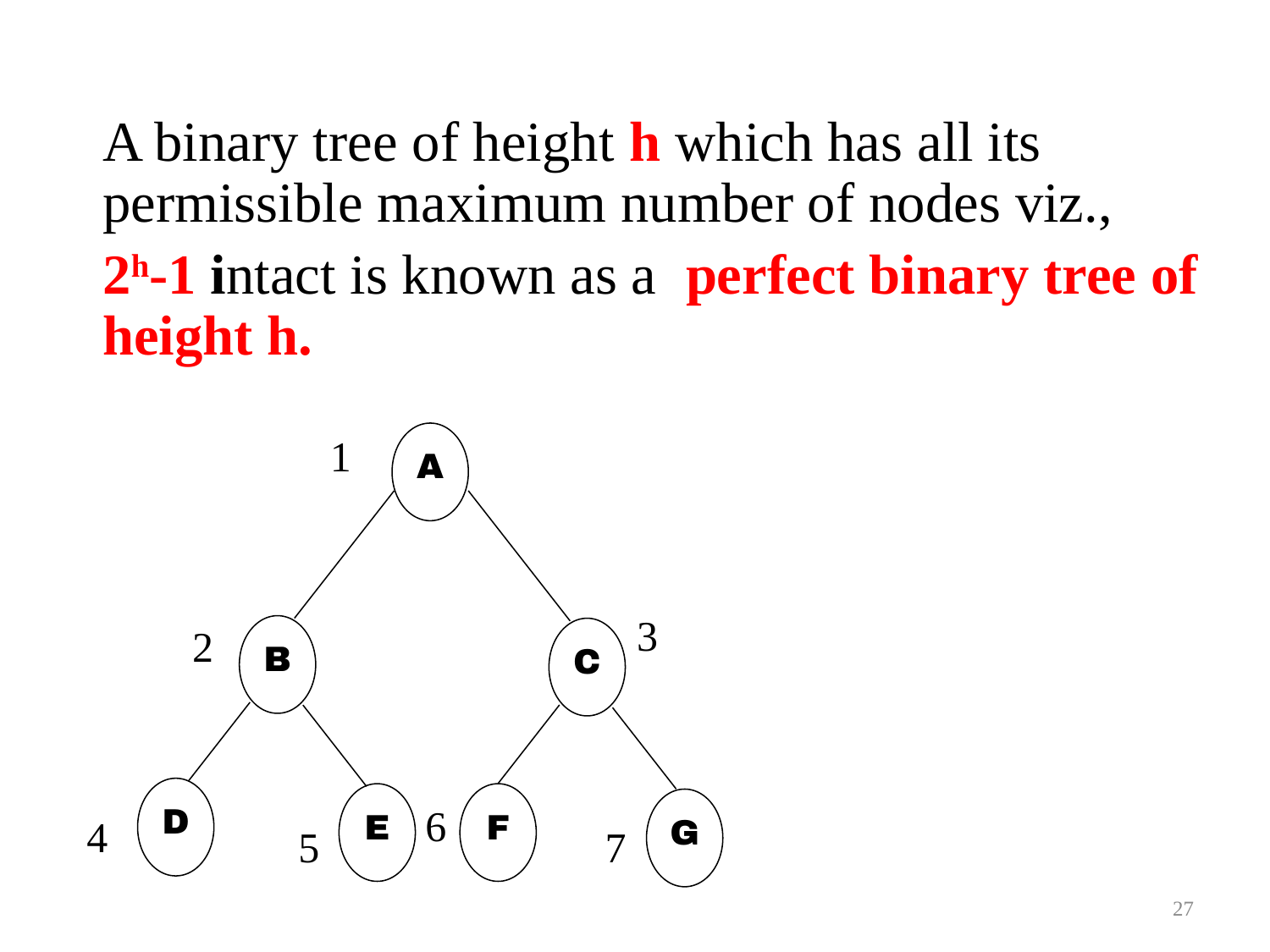

A binary tree of height h which has all its permissible maximum number of nodes viz.,
	2h-1 intact is known as a  perfect binary tree of height h.

A

B

D
E

C

F
G
1
3
2
6
4
5
7
27